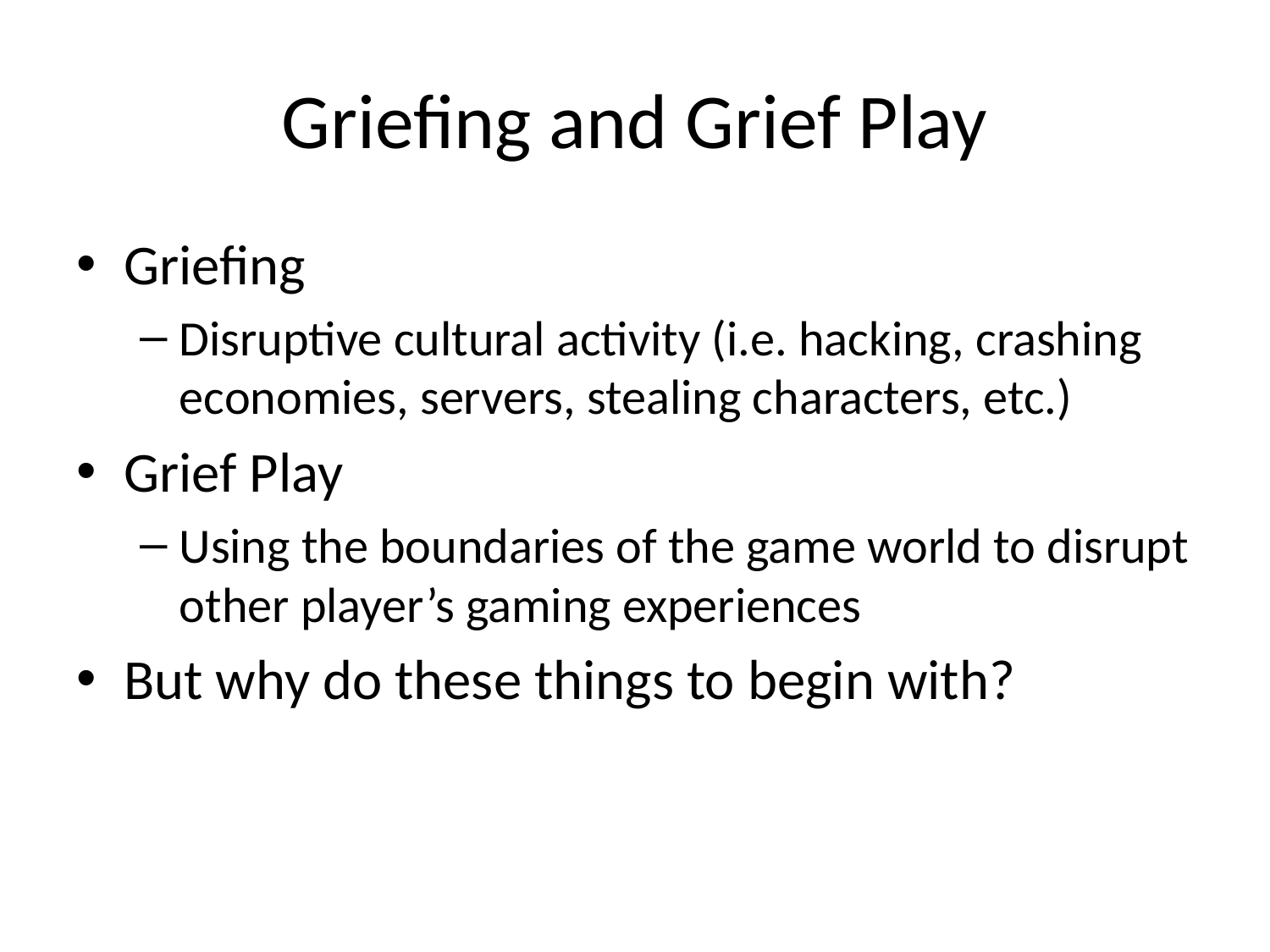

# Griefing and Grief Play
Griefing
Disruptive cultural activity (i.e. hacking, crashing economies, servers, stealing characters, etc.)
Grief Play
Using the boundaries of the game world to disrupt other player’s gaming experiences
But why do these things to begin with?